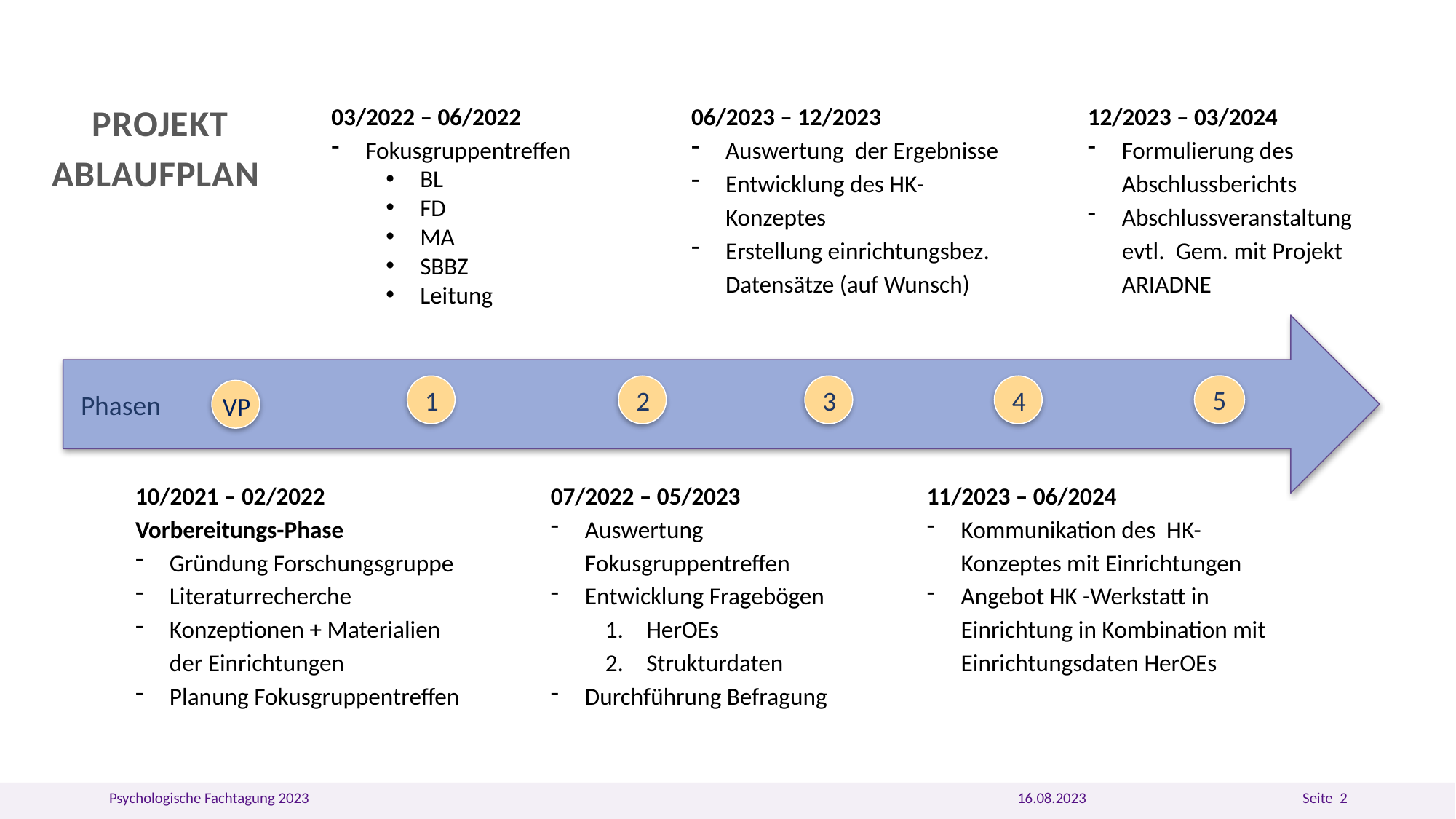

Projekt
AblaufPlan
03/2022 – 06/2022
Fokusgruppentreffen
BL
FD
MA
SBBZ
Leitung
06/2023 – 12/2023
Auswertung  der Ergebnisse
Entwicklung des HK-Konzeptes
Erstellung einrichtungsbez. Datensätze (auf Wunsch)
12/2023 – 03/2024
Formulierung des           Abschlussberichts
Abschlussveranstaltung  evtl.  Gem. mit Projekt ARIADNE

1
2
3
4

Phasen
5
VP
10/2021 – 02/2022
Vorbereitungs-Phase
Gründung Forschungsgruppe
Literaturrecherche
Konzeptionen + Materialien der Einrichtungen
Planung Fokusgruppentreffen
07/2022 – 05/2023
Auswertung Fokusgruppentreffen
Entwicklung Fragebögen
HerOEs
Strukturdaten
Durchführung Befragung
11/2023 – 06/2024
Kommunikation des  HK-Konzeptes mit Einrichtungen
Angebot HK -Werkstatt in Einrichtung in Kombination mit Einrichtungsdaten HerOEs
Psychologische Fachtagung 2023
16.08.2023
Seite  2